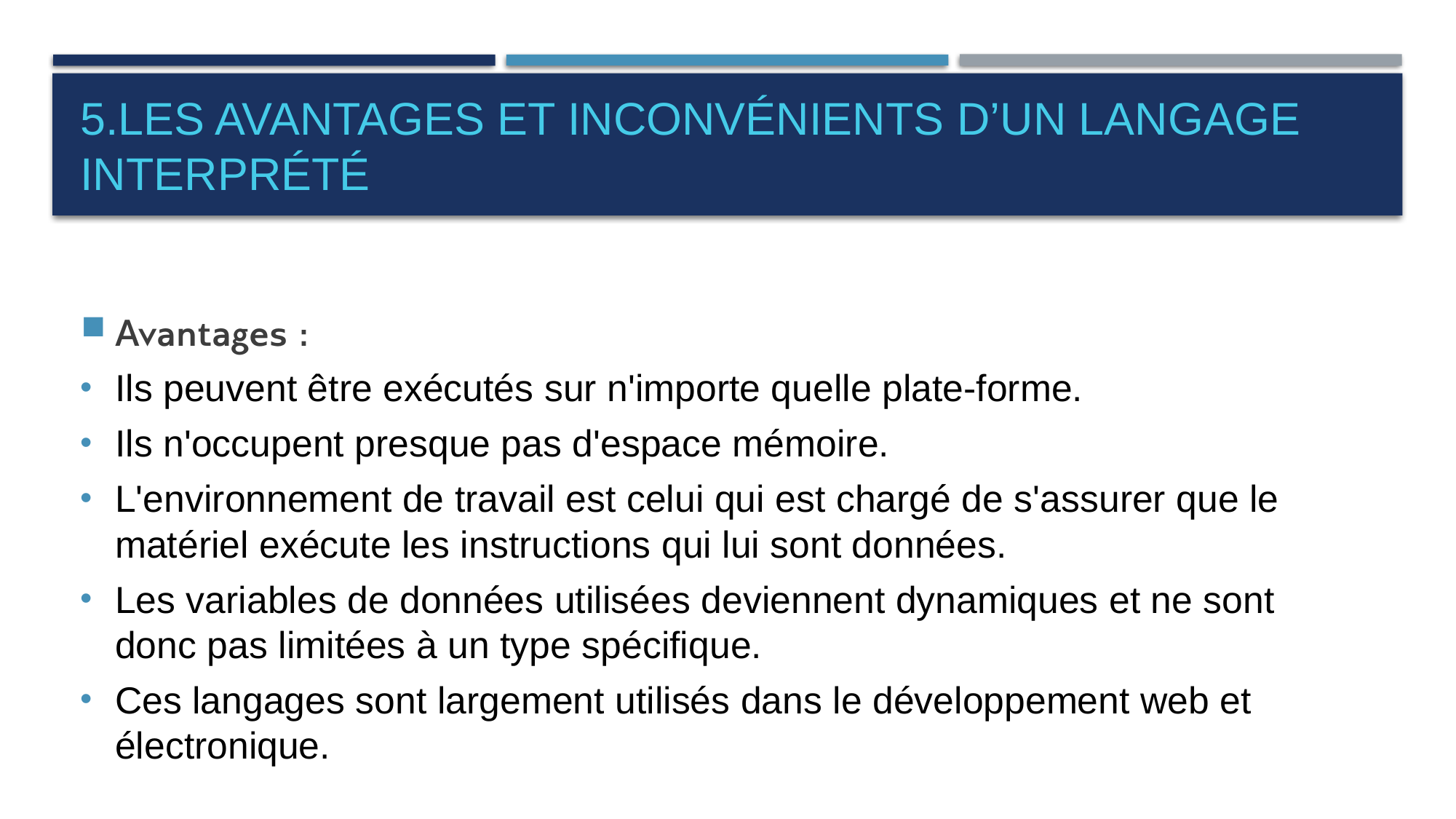

# 5.les avantages et inconvénients d’un langage interprété
Avantages :
Ils peuvent être exécutés sur n'importe quelle plate-forme.
Ils n'occupent presque pas d'espace mémoire.
L'environnement de travail est celui qui est chargé de s'assurer que le matériel exécute les instructions qui lui sont données.
Les variables de données utilisées deviennent dynamiques et ne sont donc pas limitées à un type spécifique.
Ces langages sont largement utilisés dans le développement web et électronique.